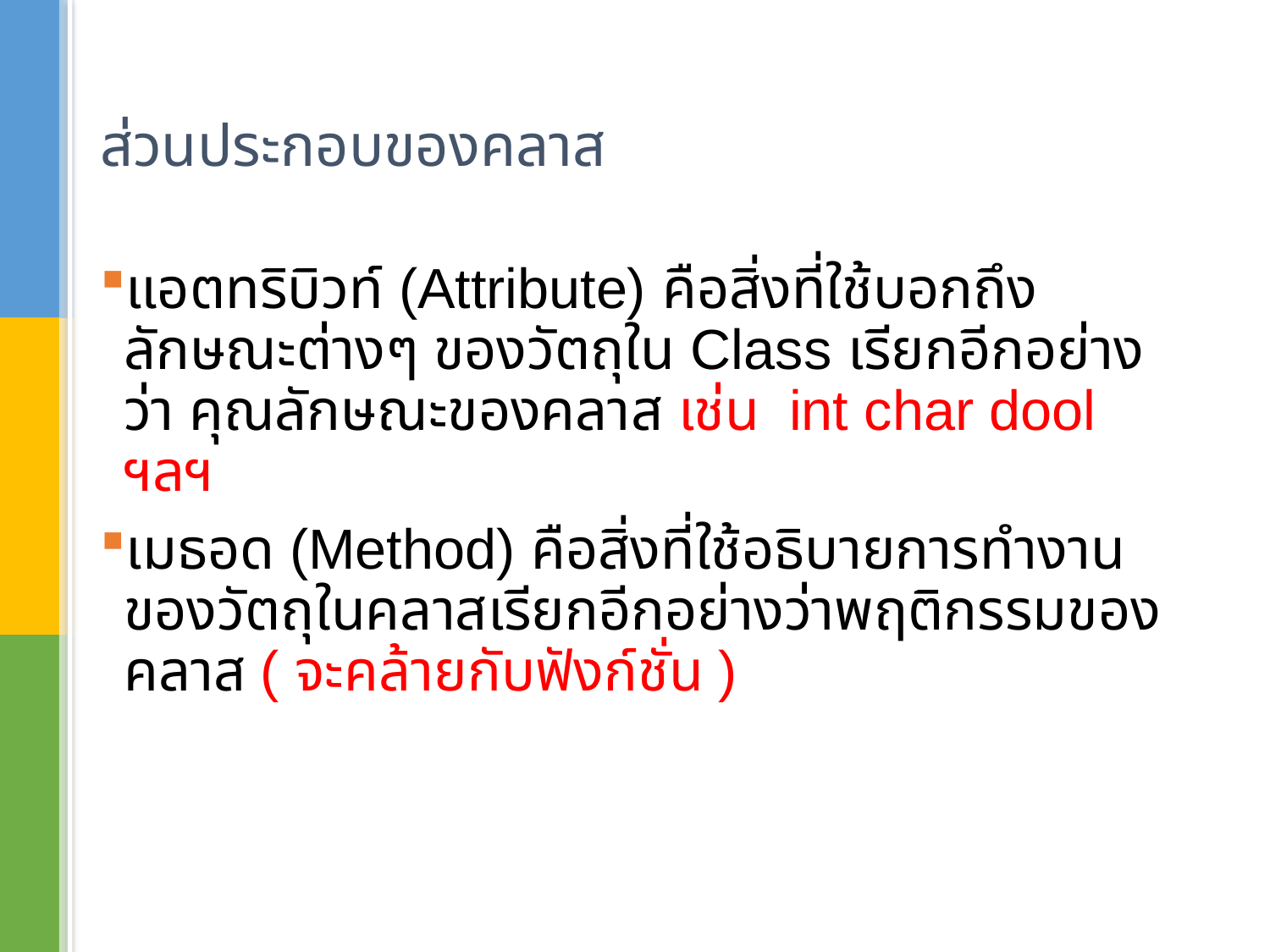

# ส่วนประกอบของคลาส
แอตทริบิวท์ (Attribute) คือสิ่งที่ใช้บอกถึงลักษณะต่างๆ ของวัตถุใน Class เรียกอีกอย่างว่า คุณลักษณะของคลาส เช่น  int char dool ฯลฯ
เมธอด (Method) คือสิ่งที่ใช้อธิบายการทำงานของวัตถุในคลาสเรียกอีกอย่างว่าพฤติกรรมของคลาส ( จะคล้ายกับฟังก์ชั่น )